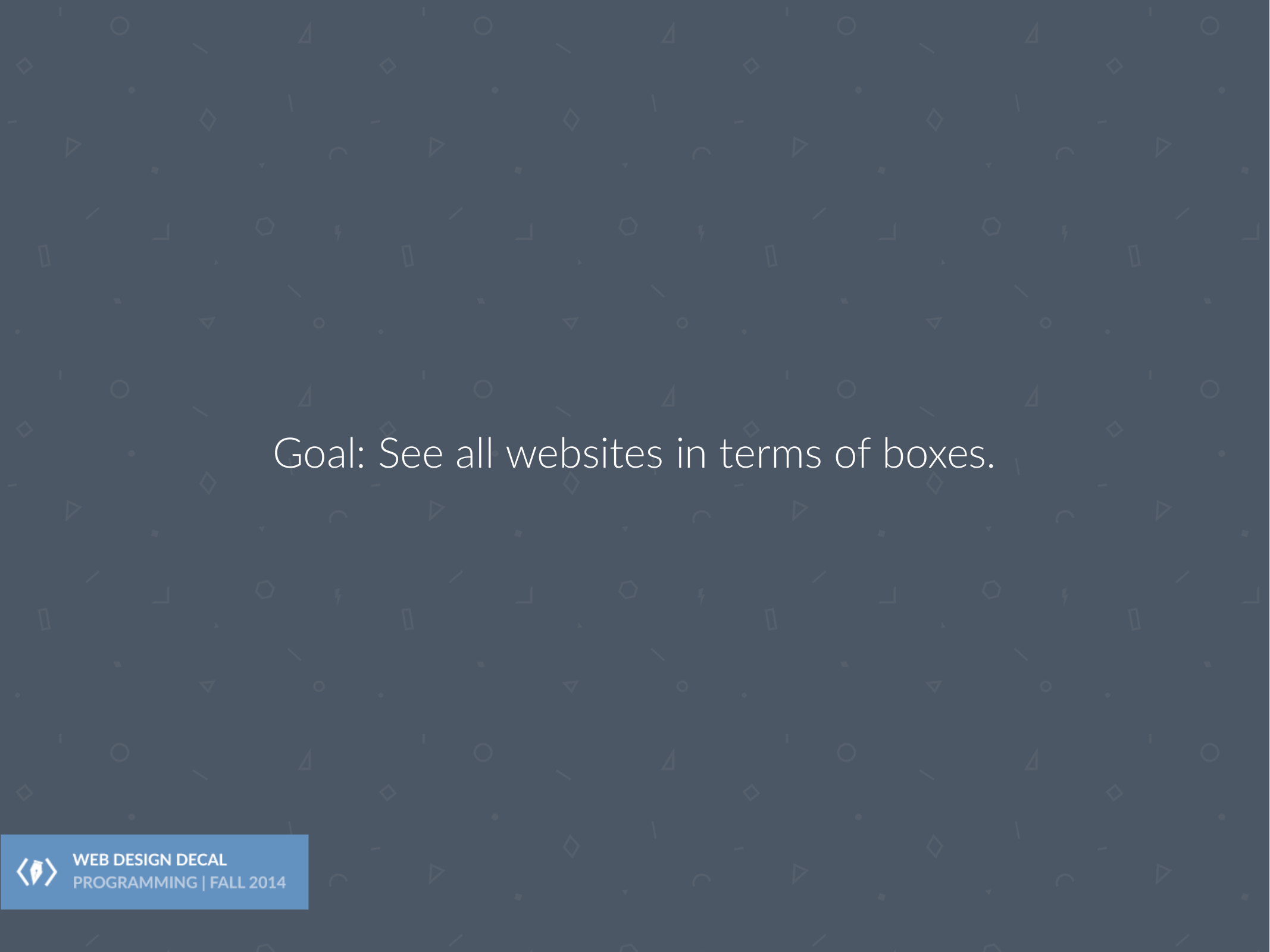

# Goal: See all websites in terms of boxes.